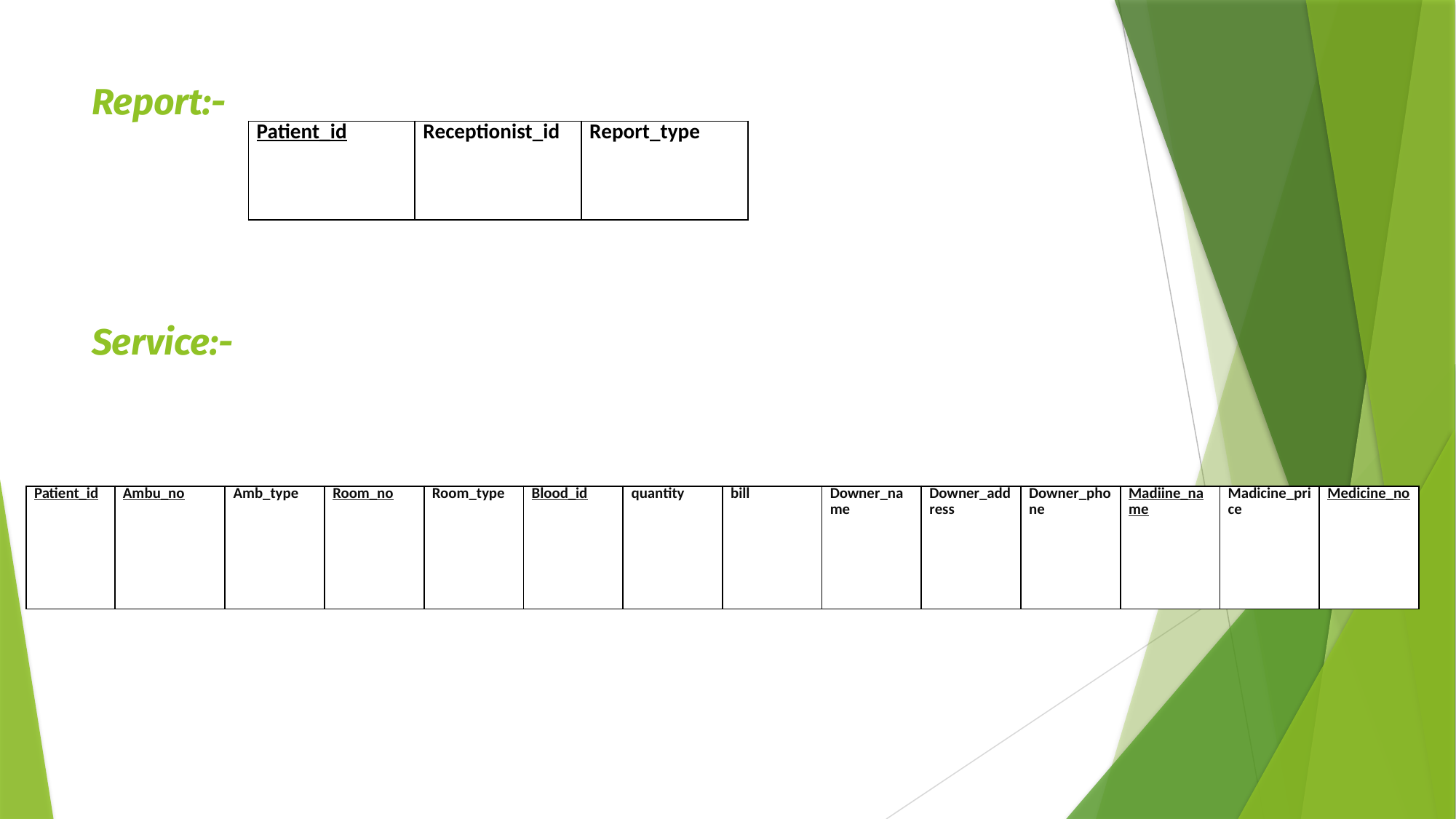

# Report:- Service:-
| Patient\_id | Receptionist\_id | Report\_type |
| --- | --- | --- |
| Patient\_id | Ambu\_no | Amb\_type | Room\_no | Room\_type | Blood\_id | quantity | bill | Downer\_name | Downer\_address | Downer\_phone | Madiine\_name | Madicine\_price | Medicine\_no |
| --- | --- | --- | --- | --- | --- | --- | --- | --- | --- | --- | --- | --- | --- |